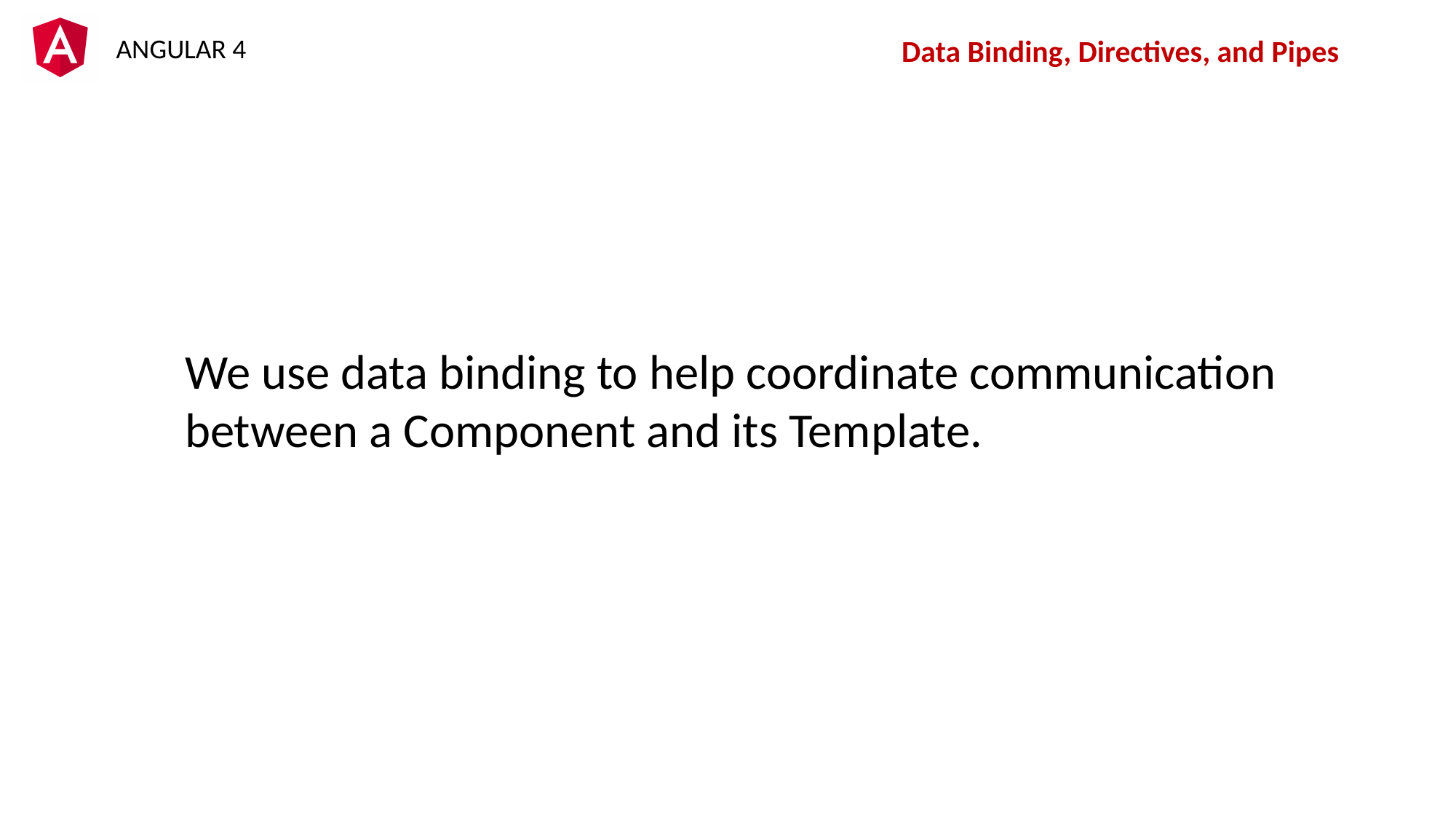

Data Binding, Directives, and Pipes
We use data binding to help coordinate communication between a Component and its Template.